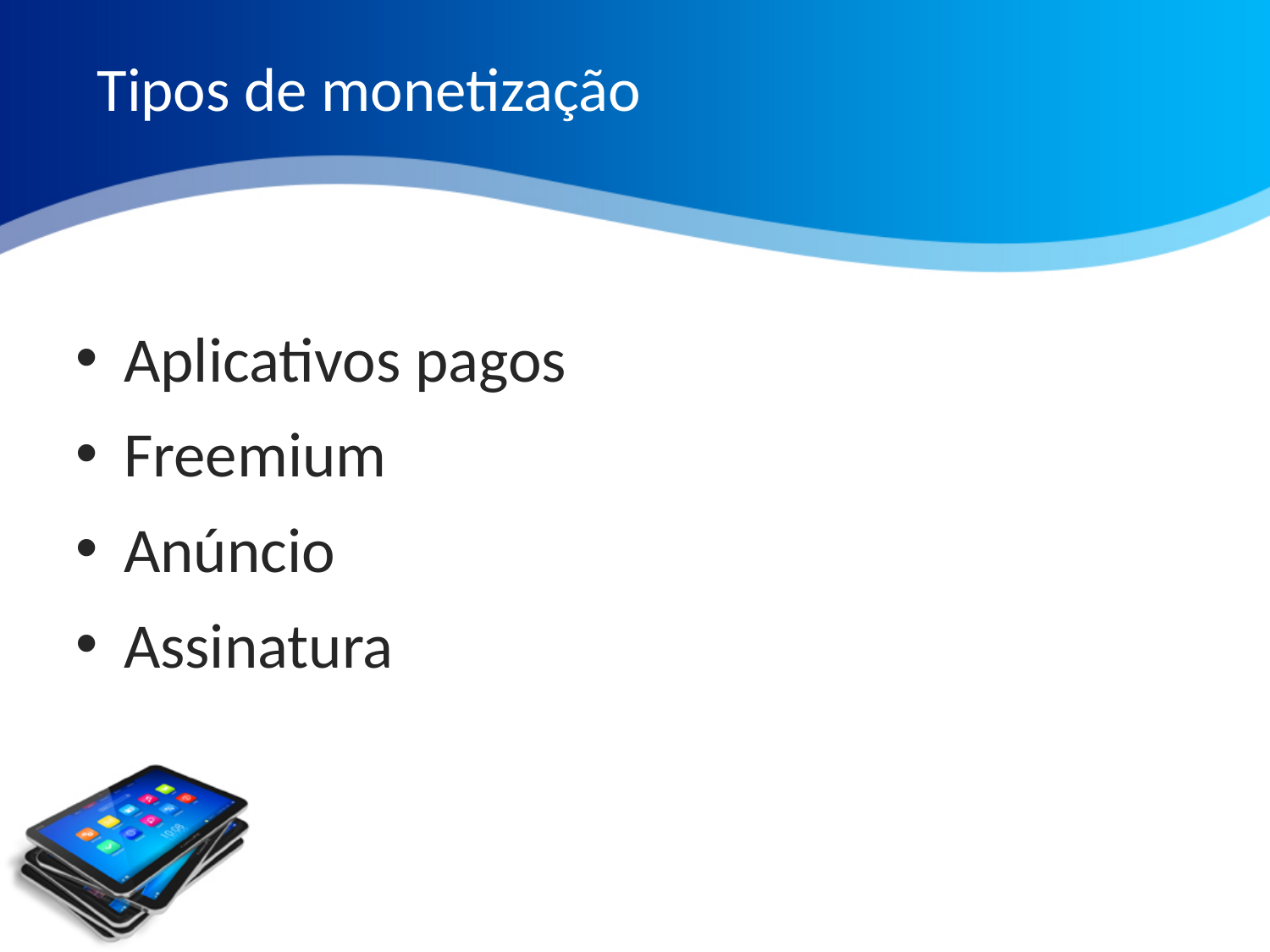

Tipos de monetização

Aplicativos pagos
Freemium
Anúncio
Assinatura